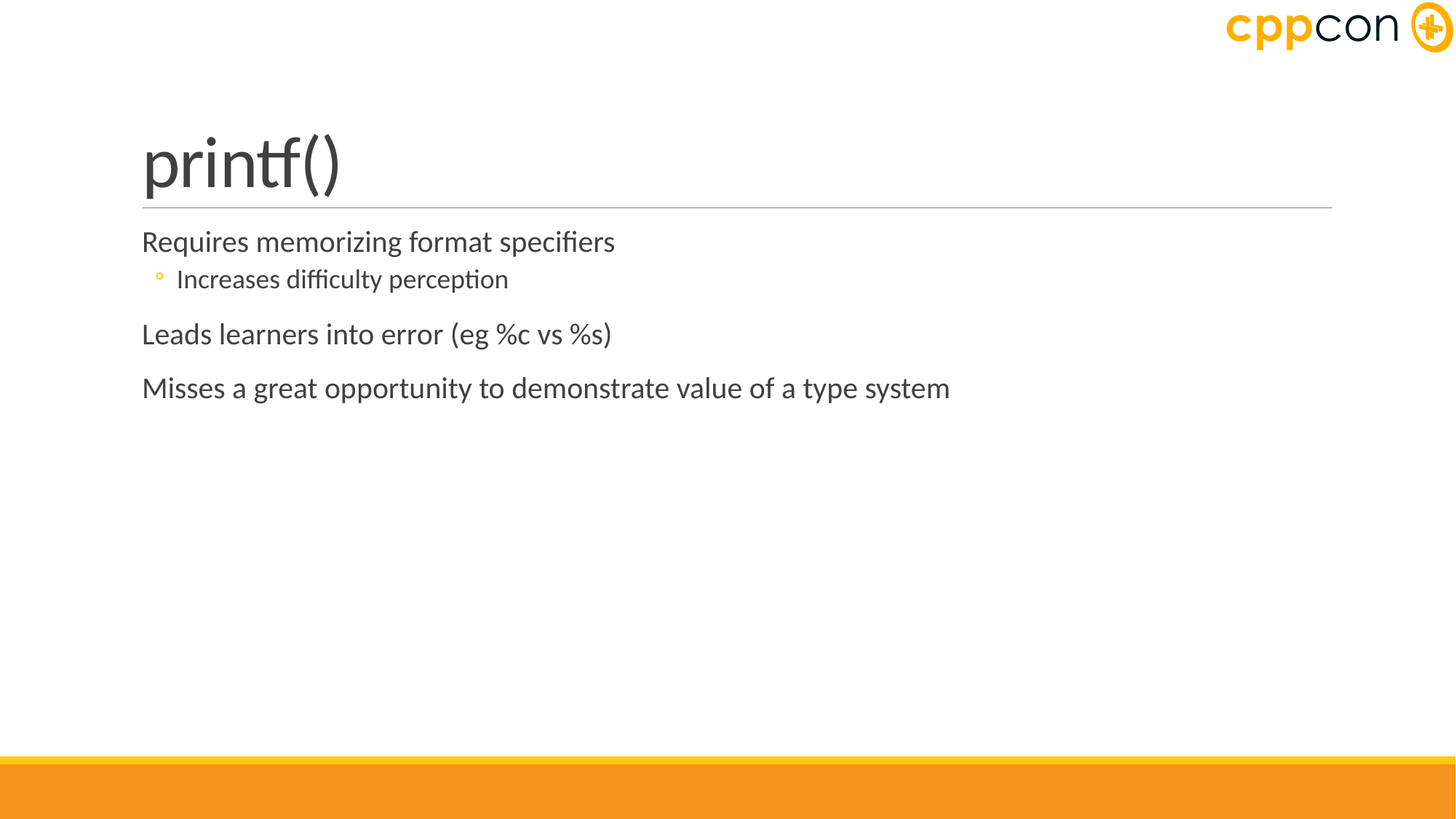

# printf()
Requires memorizing format specifiers
Increases difficulty perception
Leads learners into error (eg %c vs %s)
Misses a great opportunity to demonstrate value of a type system